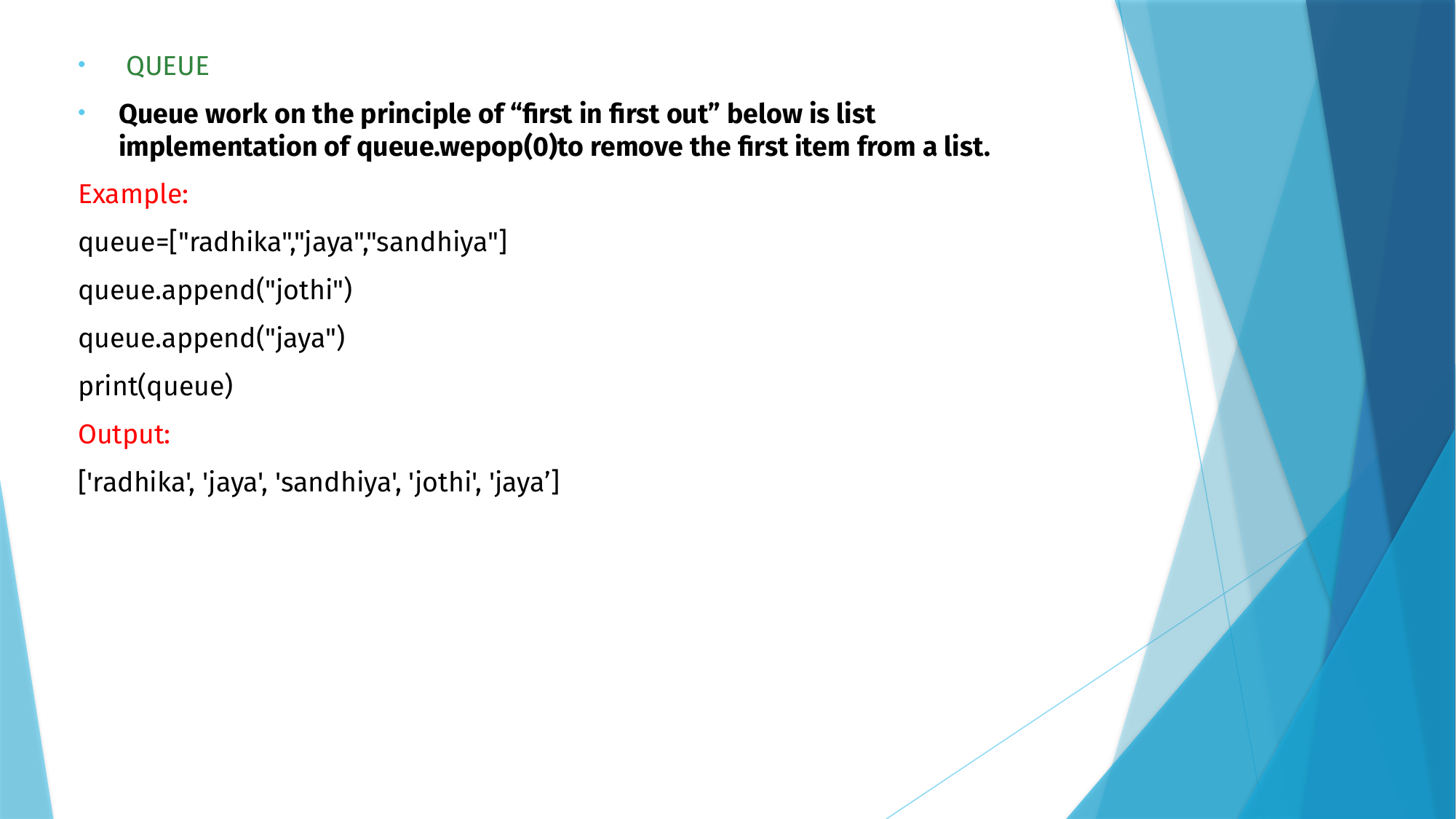

QUEUE
Queue work on the principle of “first in first out” below is list implementation of queue.wepop(0)to remove the first item from a list.
Example:
queue=["radhika","jaya","sandhiya"]
queue.append("jothi")
queue.append("jaya")
print(queue)
Output:
['radhika', 'jaya', 'sandhiya', 'jothi', 'jaya’]